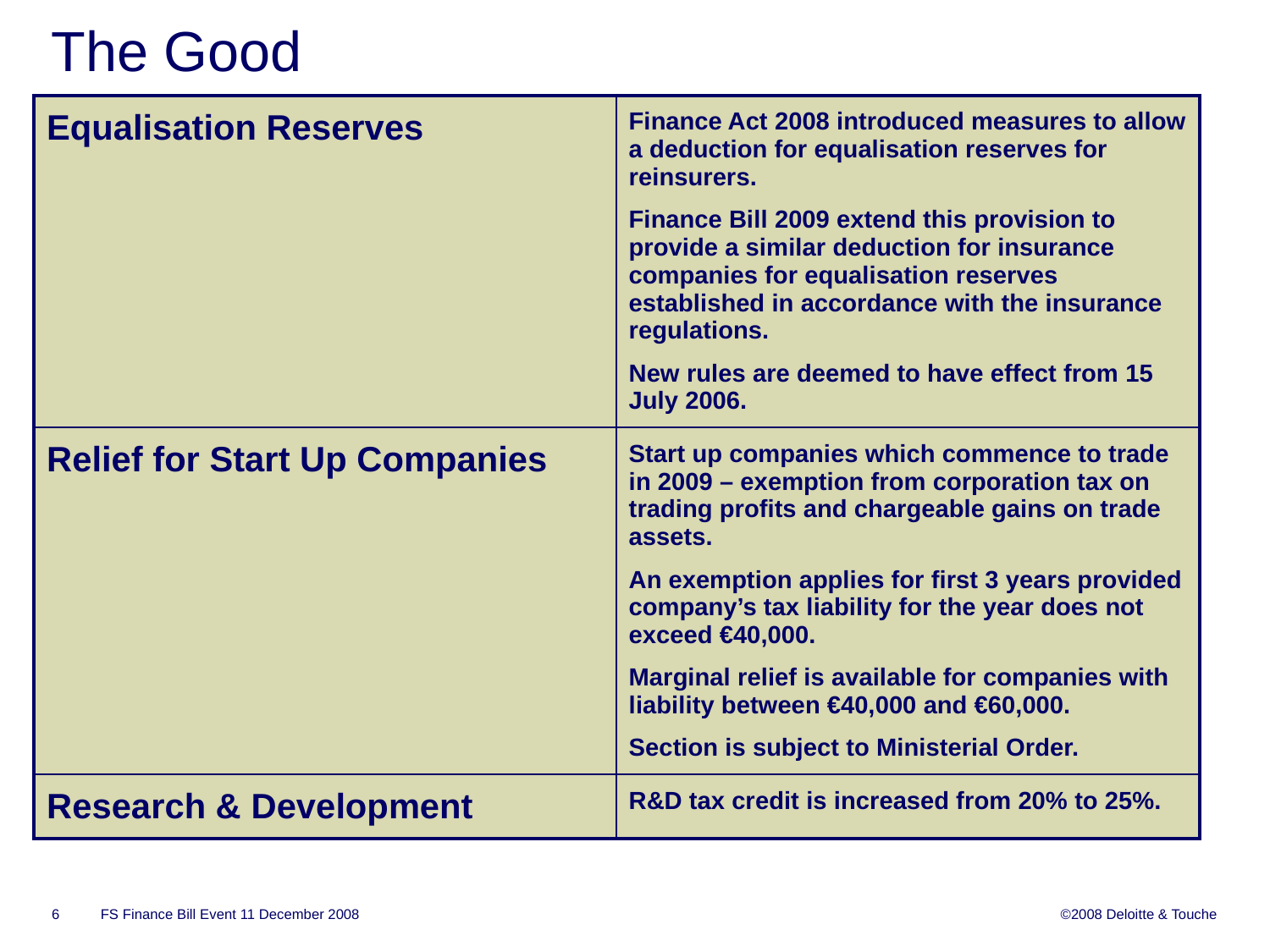

# The Good
| Equalisation Reserves | Finance Act 2008 introduced measures to allow a deduction for equalisation reserves for reinsurers. Finance Bill 2009 extend this provision to provide a similar deduction for insurance companies for equalisation reserves established in accordance with the insurance regulations. New rules are deemed to have effect from 15 July 2006. |
| --- | --- |
| Relief for Start Up Companies | Start up companies which commence to trade in 2009 – exemption from corporation tax on trading profits and chargeable gains on trade assets. An exemption applies for first 3 years provided company’s tax liability for the year does not exceed €40,000. Marginal relief is available for companies with liability between €40,000 and €60,000. Section is subject to Ministerial Order. |
| Research & Development | R&D tax credit is increased from 20% to 25%. |
FS Finance Bill Event 11 December 2008
6